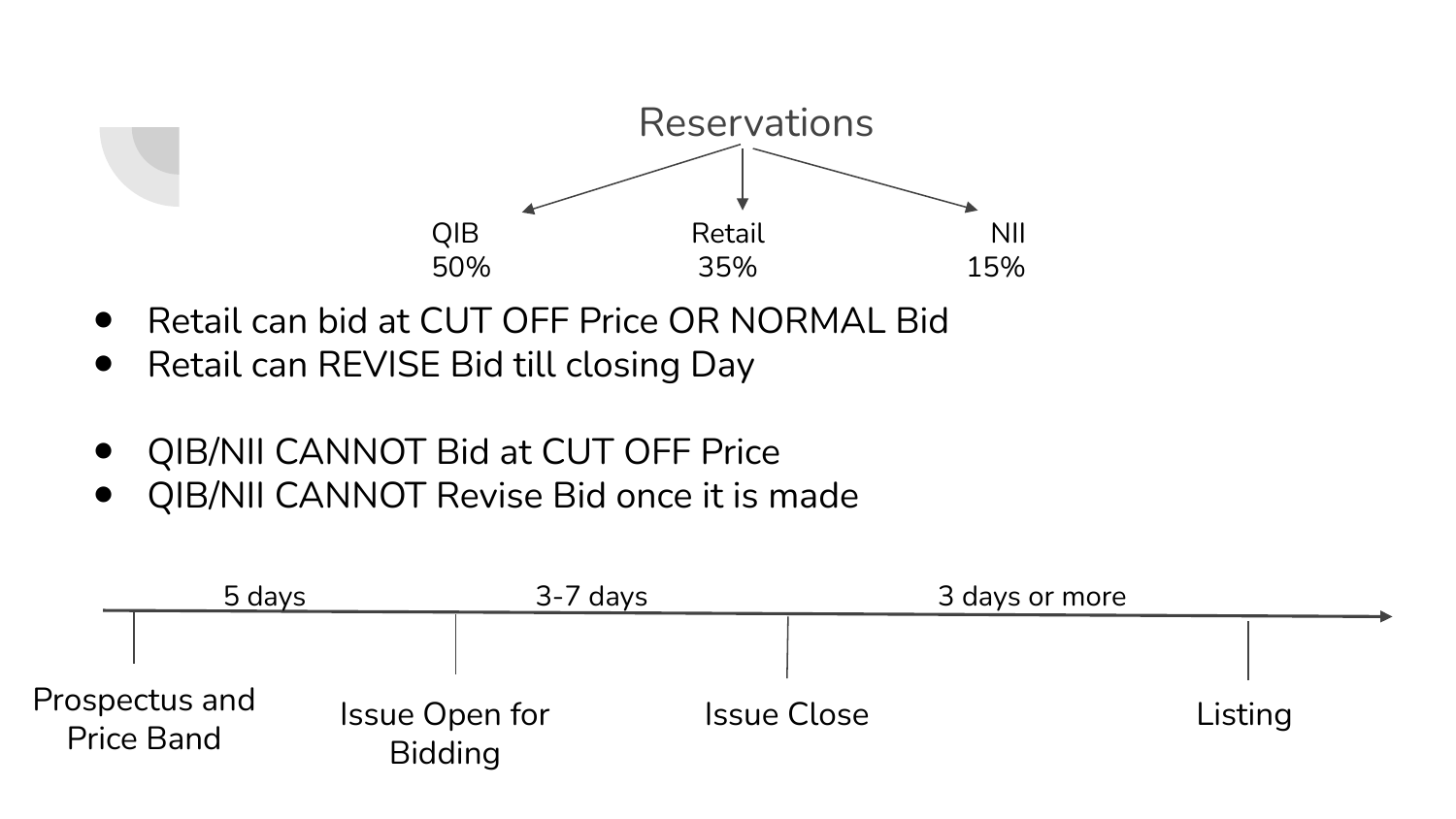

Reservations
QIB
50%
Retail
35%
NII
15%
Retail can bid at CUT OFF Price OR NORMAL Bid
Retail can REVISE Bid till closing Day

QIB/NII CANNOT Bid at CUT OFF Price
QIB/NII CANNOT Revise Bid once it is made

5 days
3-7 days
3 days or more
Prospectus and Price Band
Issue Open for Bidding
Issue Close
Listing